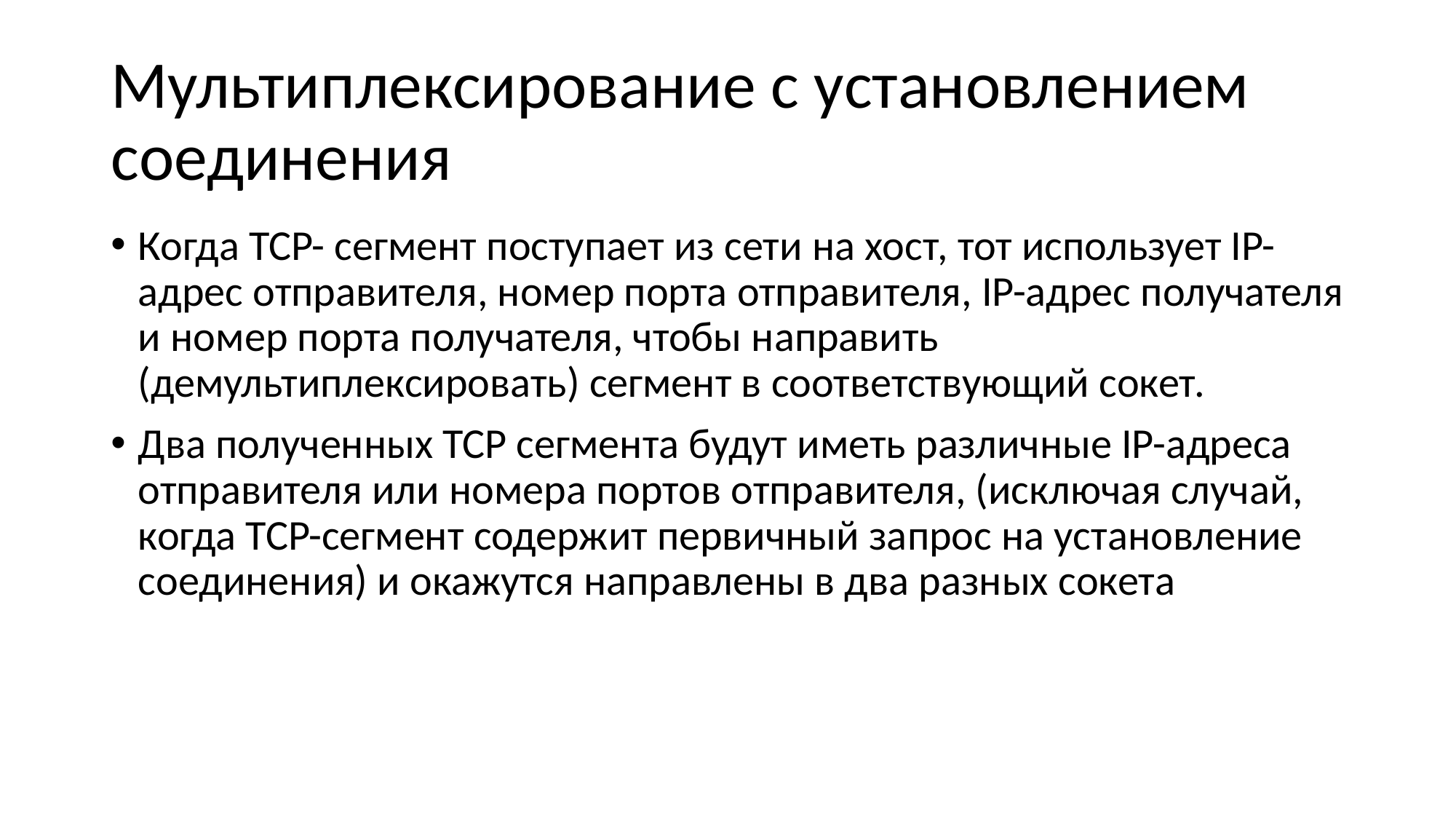

# Мультиплексирование с установлением соединения
Когда TCP- сегмент поступает из сети на хост, тот использует IP-адрес отправителя, номер порта отправителя, IP-адрес получателя и номер порта получателя, чтобы направить (демультиплексировать) сегмент в соответствующий сокет.
Два полученных TCP сегмента будут иметь различные IP-адреса отправителя или номера портов отправителя, (исключая случай, когда TCP-сегмент содержит первичный запрос на установление соединения) и окажутся направлены в два разных сокета